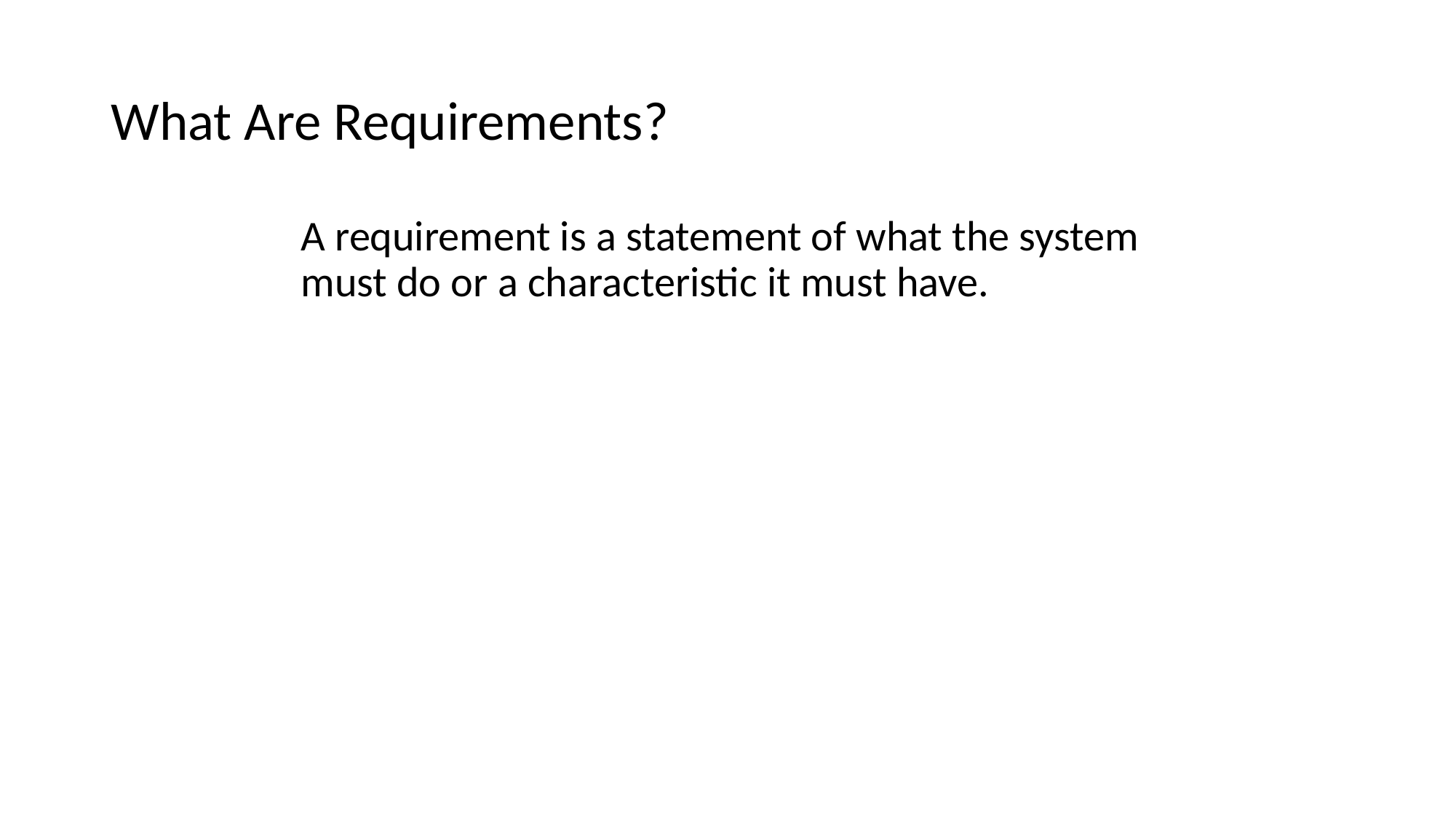

# What Are Requirements?

A requirement is a statement of what the system must do or a characteristic it must have.